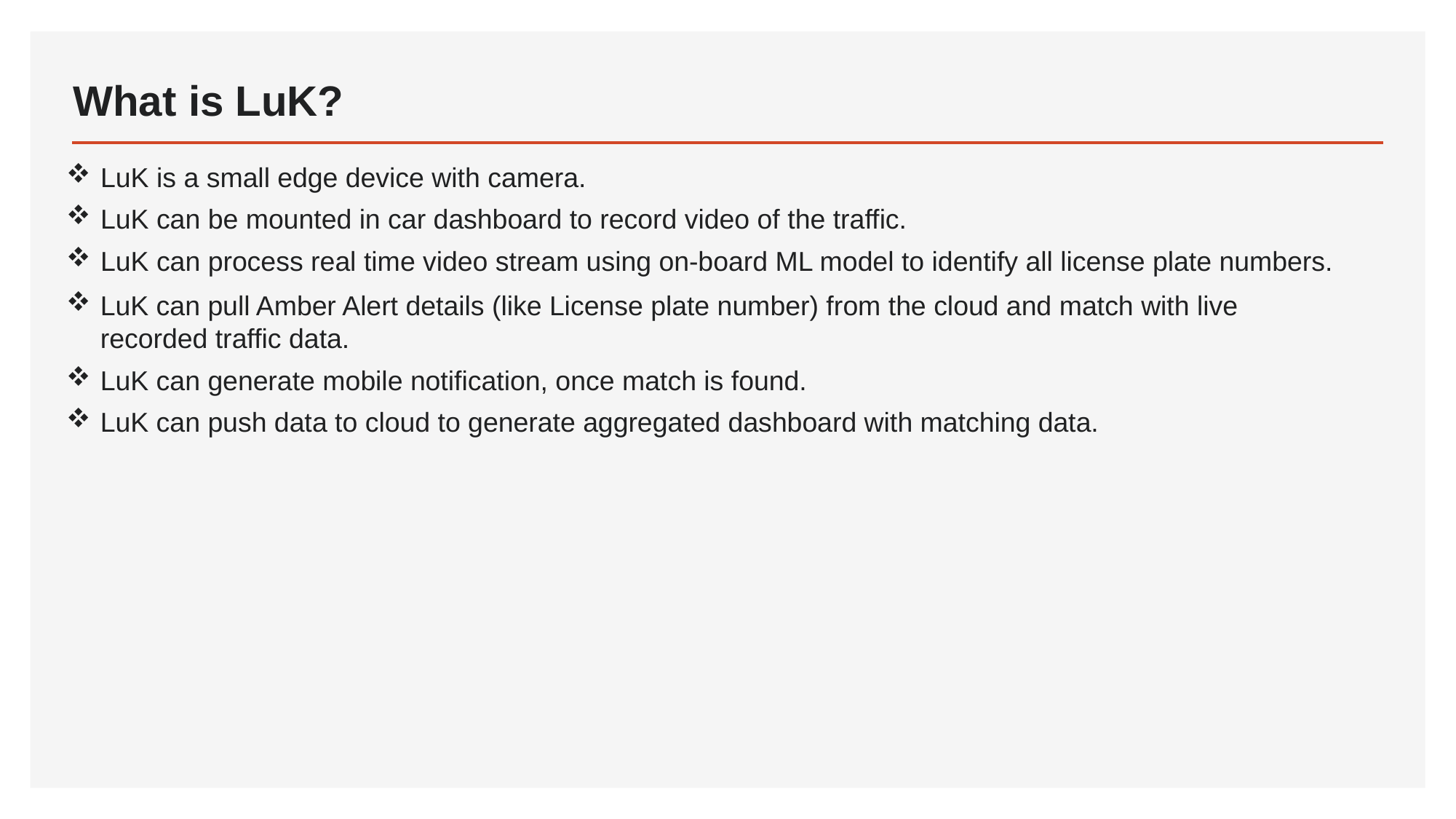

# What is LuK?
LuK is a small edge device with camera.
LuK can be mounted in car dashboard to record video of the traffic.
LuK can process real time video stream using on-board ML model to identify all license plate numbers.
LuK can pull Amber Alert details (like License plate number) from the cloud and match with live recorded traffic data.
LuK can generate mobile notification, once match is found.
LuK can push data to cloud to generate aggregated dashboard with matching data.